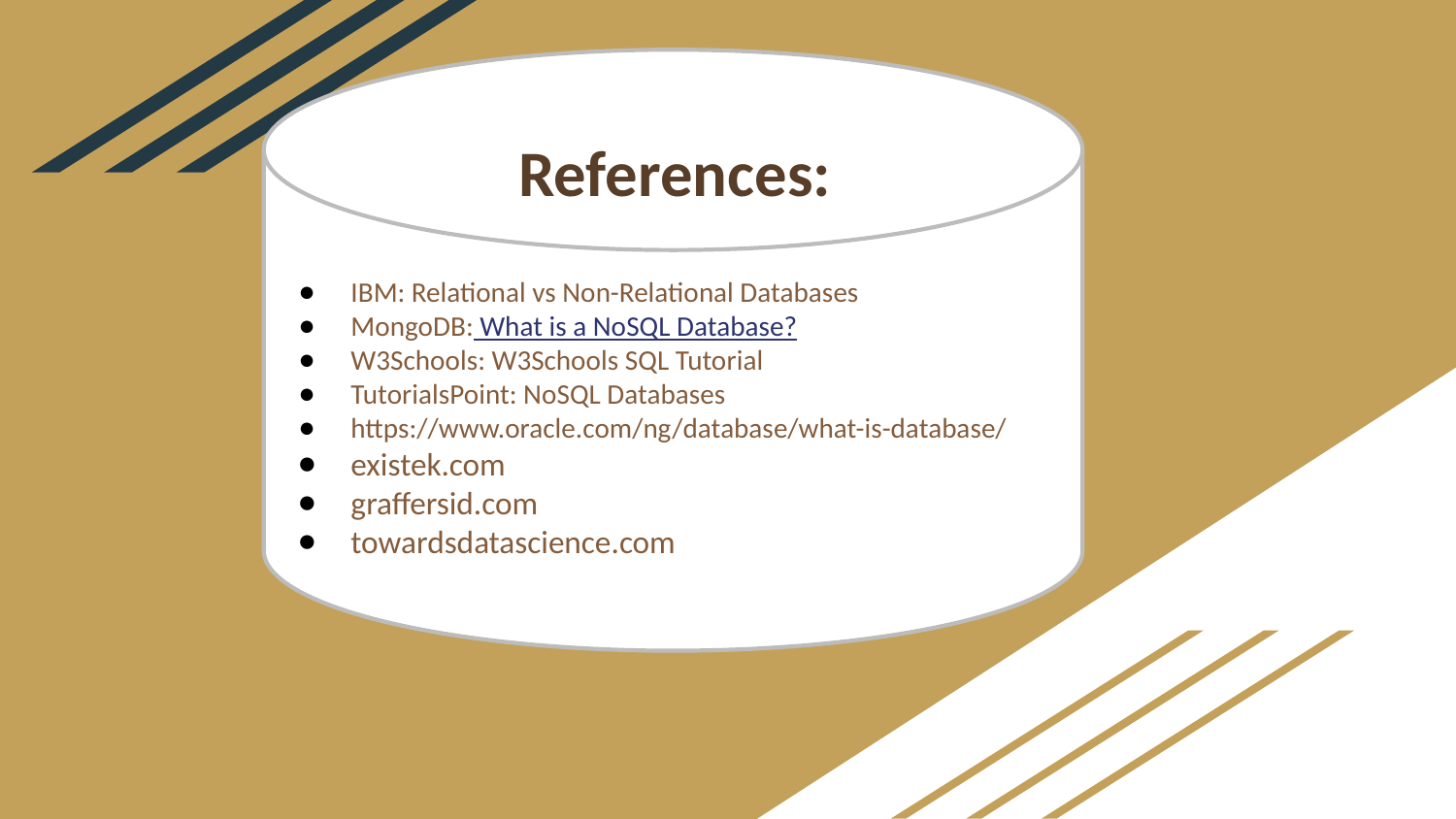

IBM: Relational vs Non-Relational Databases
MongoDB: What is a NoSQL Database?
W3Schools: W3Schools SQL Tutorial
TutorialsPoint: NoSQL Databases
https://www.oracle.com/ng/database/what-is-database/
existek.com
graffersid.com
towardsdatascience.com

References: